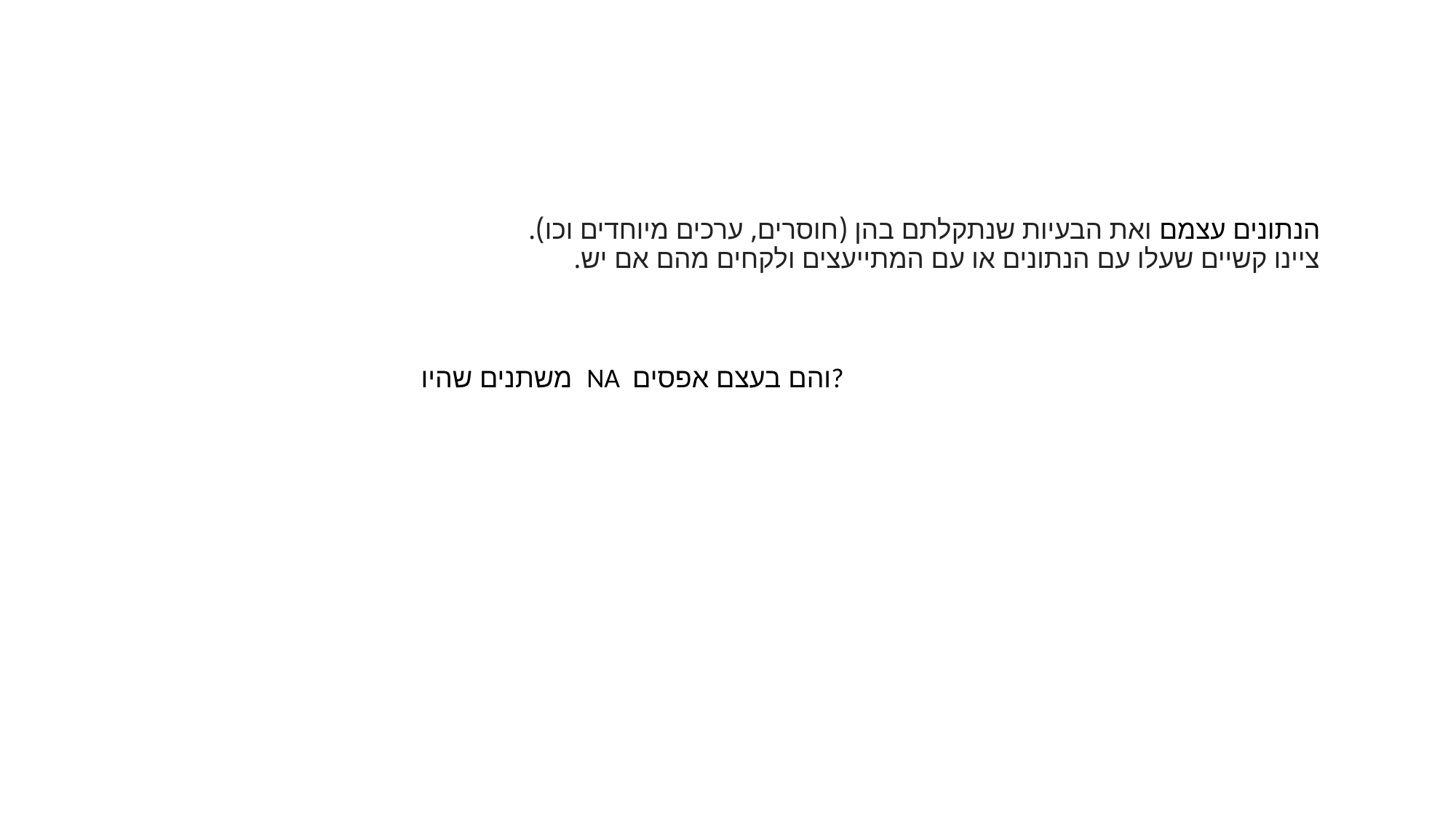

# הנתונים עצמם ואת הבעיות שנתקלתם בהן (חוסרים, ערכים מיוחדים וכו). ציינו קשיים שעלו עם הנתונים או עם המתייעצים ולקחים מהם אם יש.
משתנים שהיו  NA  והם בעצם אפסים?